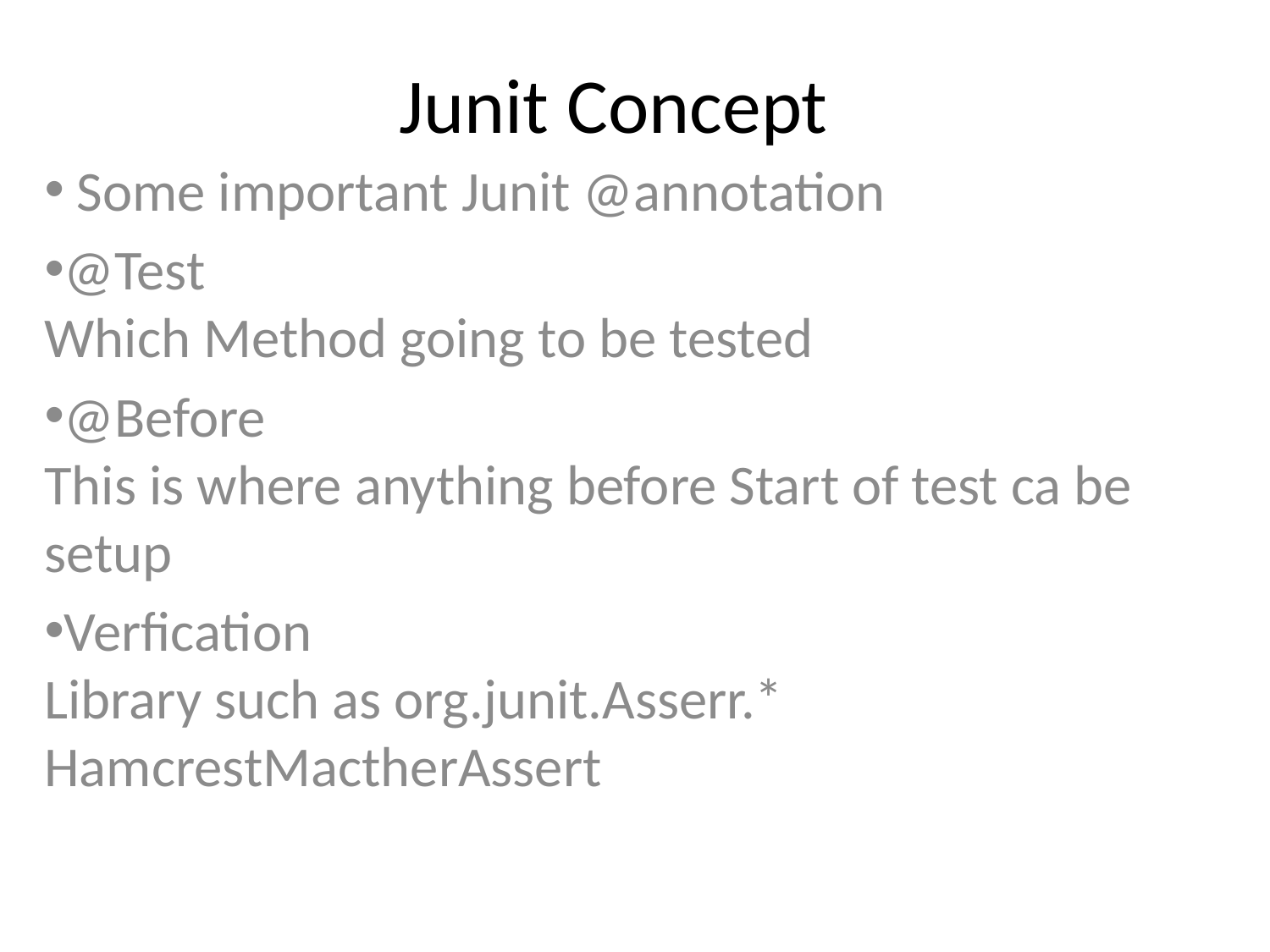

# Junit Concept
 Some important Junit @annotation
@Test
Which Method going to be tested
@Before
This is where anything before Start of test ca be setup
Verfication
Library such as org.junit.Asserr.*
HamcrestMactherAssert